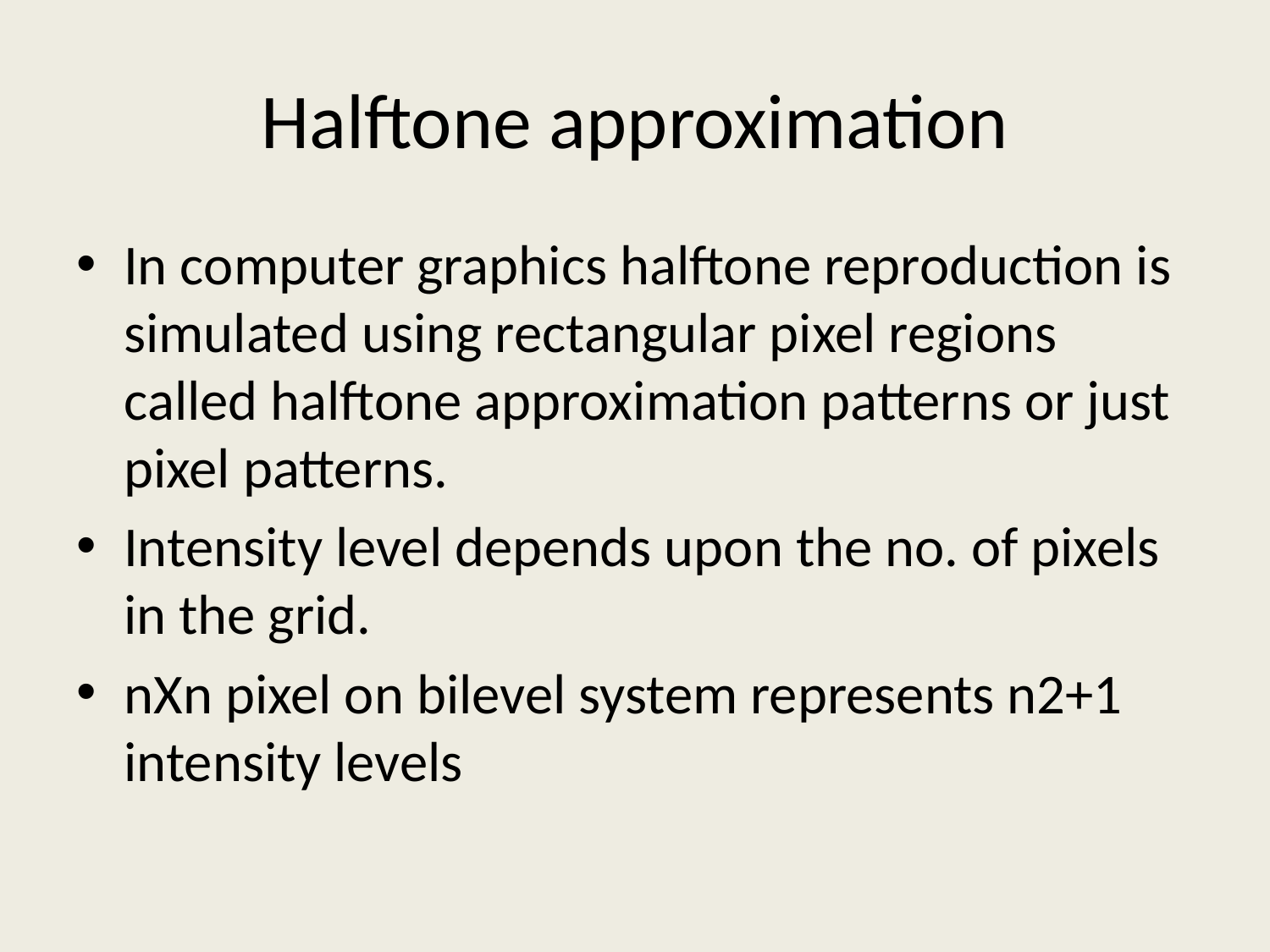

# Halftone approximation
In computer graphics halftone reproduction is simulated using rectangular pixel regions called halftone approximation patterns or just pixel patterns.
Intensity level depends upon the no. of pixels in the grid.
nXn pixel on bilevel system represents n2+1 intensity levels